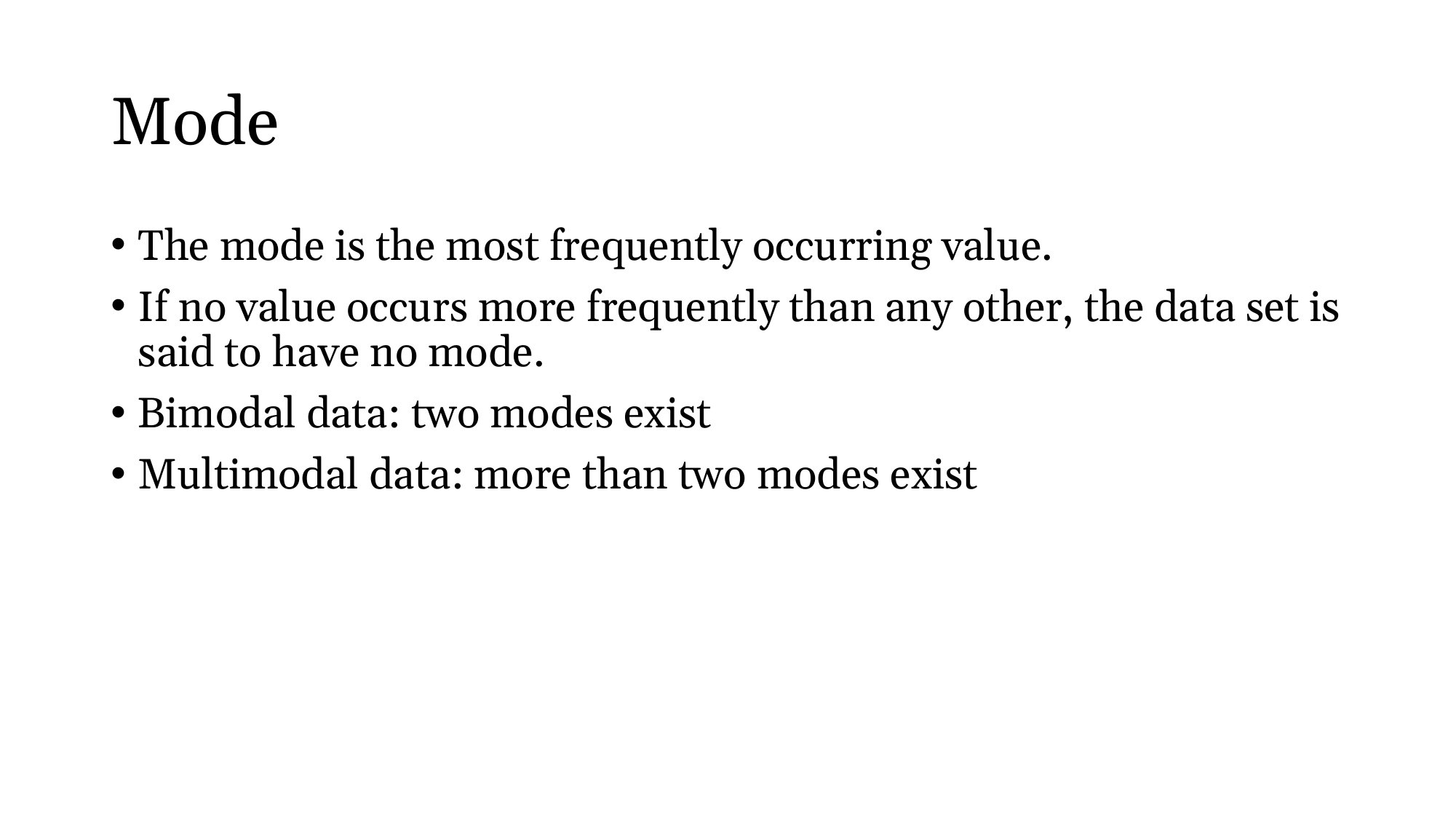

# Mode
The mode is the most frequently occurring value.
If no value occurs more frequently than any other, the data set is said to have no mode.
Bimodal data: two modes exist
Multimodal data: more than two modes exist